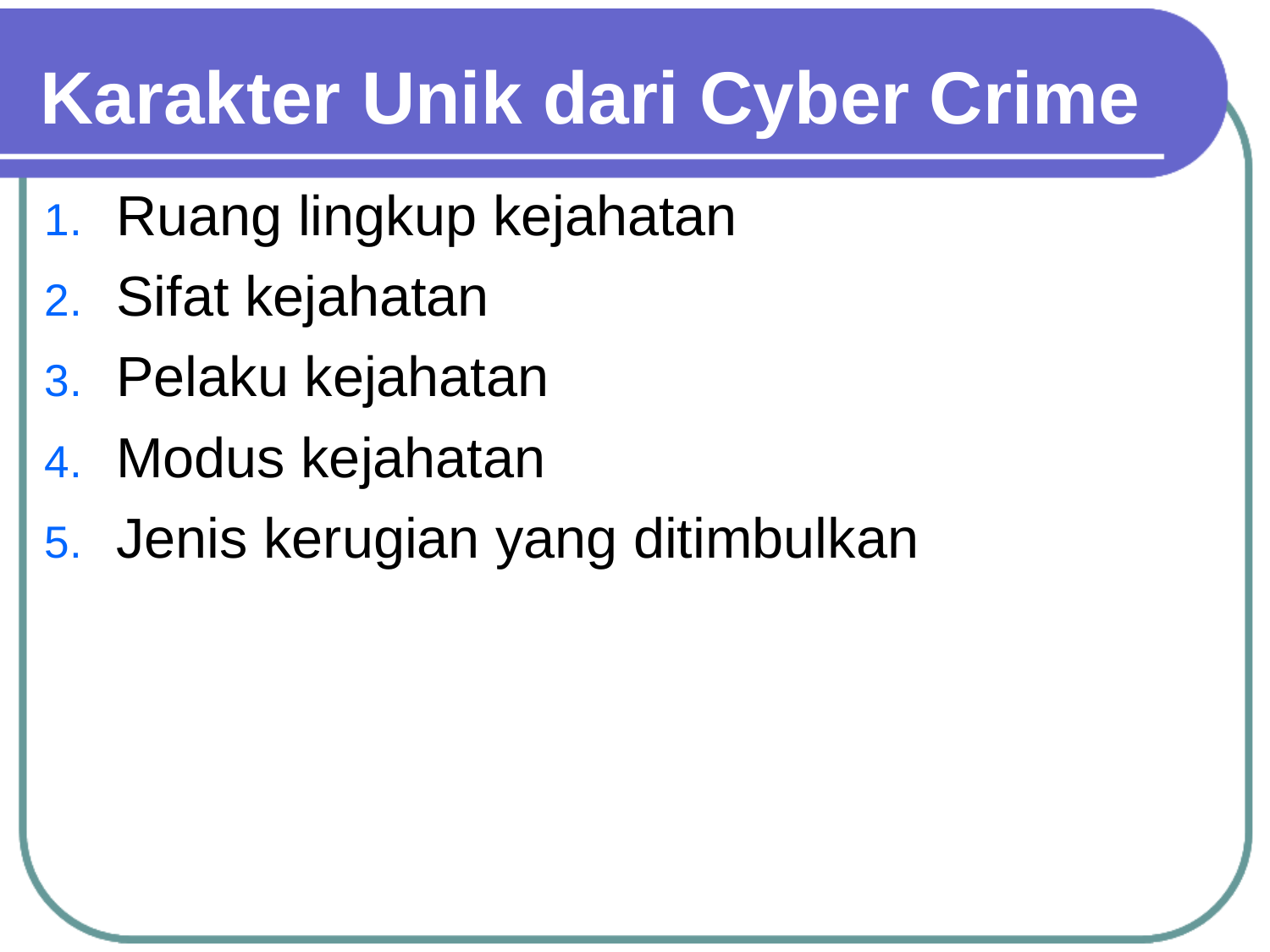

Karakter Unik dari Cyber
1.  Ruang lingkup kejahatan
2.  Sifat kejahatan
3.  Pelaku kejahatan
4.  Modus kejahatan
5.  Jenis kerugian yang ditimbulkan
Crime